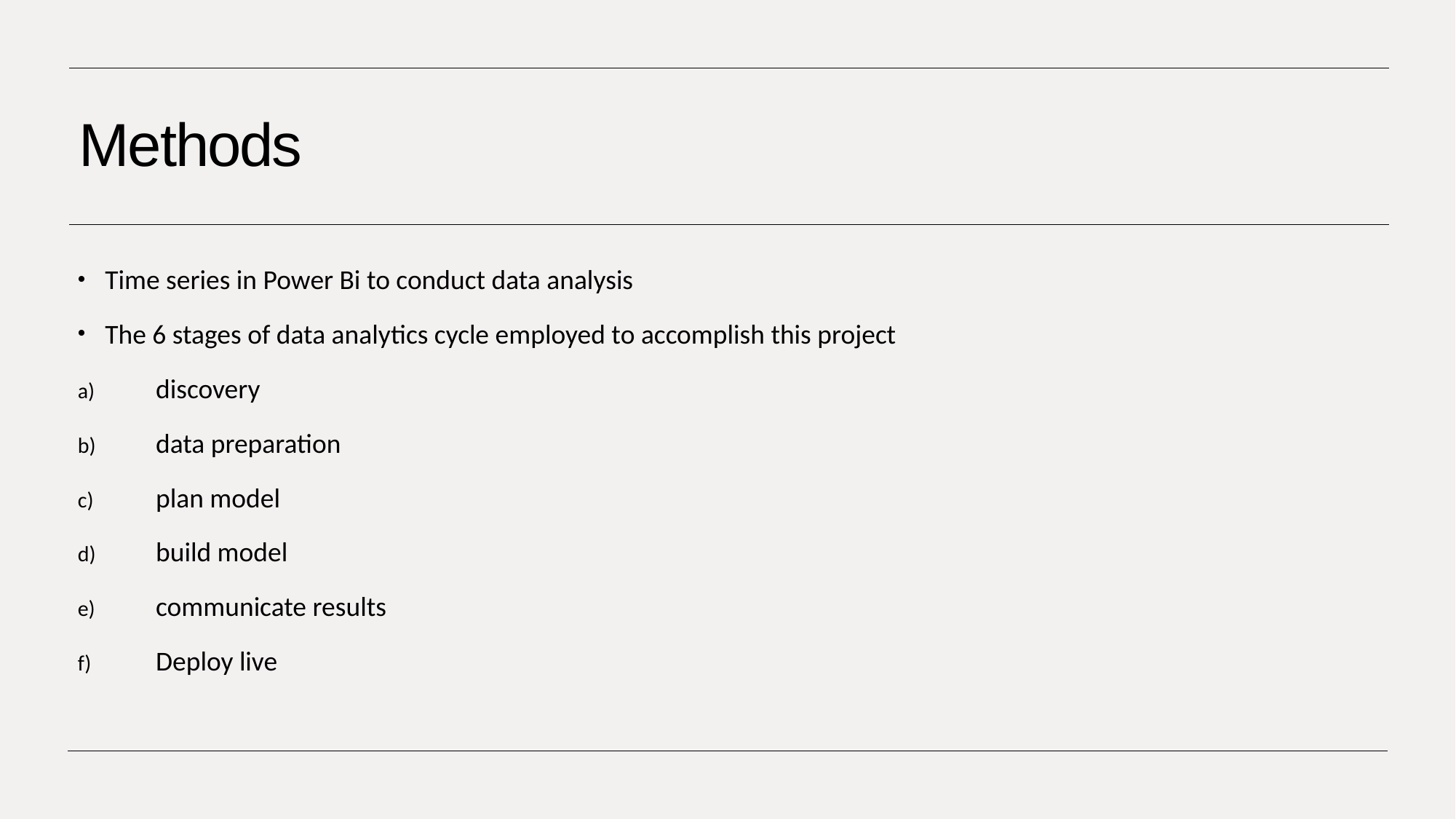

# Methods
Time series in Power Bi to conduct data analysis
The 6 stages of data analytics cycle employed to accomplish this project
      discovery
      data preparation
      plan model
      build model
      communicate results
      Deploy live